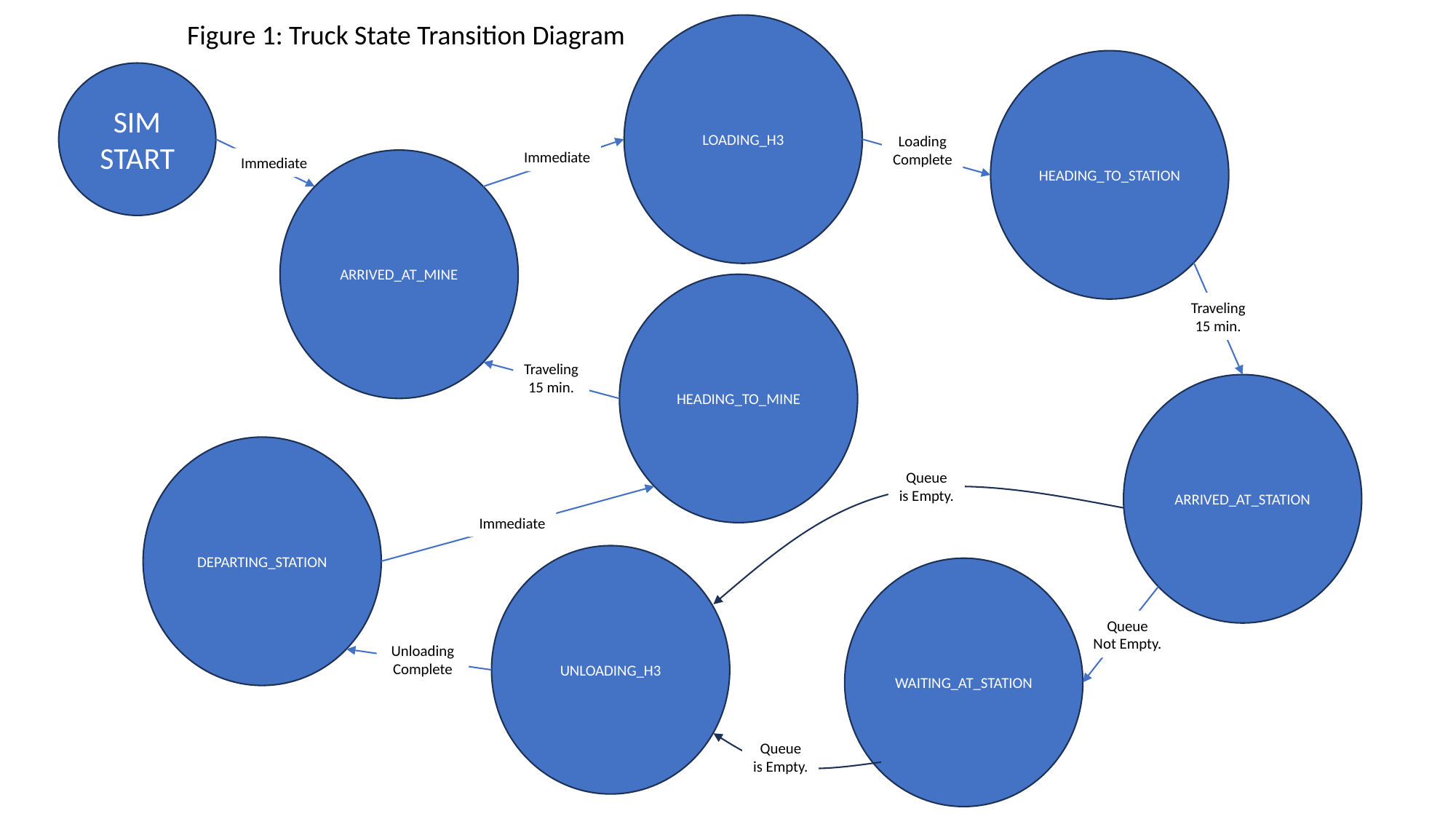

Figure 1: Truck State Transition Diagram
LOADING_H3
HEADING_TO_STATION
SIM
START
Loading
Complete
Immediate
Immediate
ARRIVED_AT_MINE
Traveling
15 min.
HEADING_TO_MINE
Traveling
15 min.
ARRIVED_AT_STATION
DEPARTING_STATION
Queue
is Empty.

Immediate
UNLOADING_H3
WAITING_AT_STATION
Queue
Not Empty.
Unloading
Complete
Queue
is Empty.